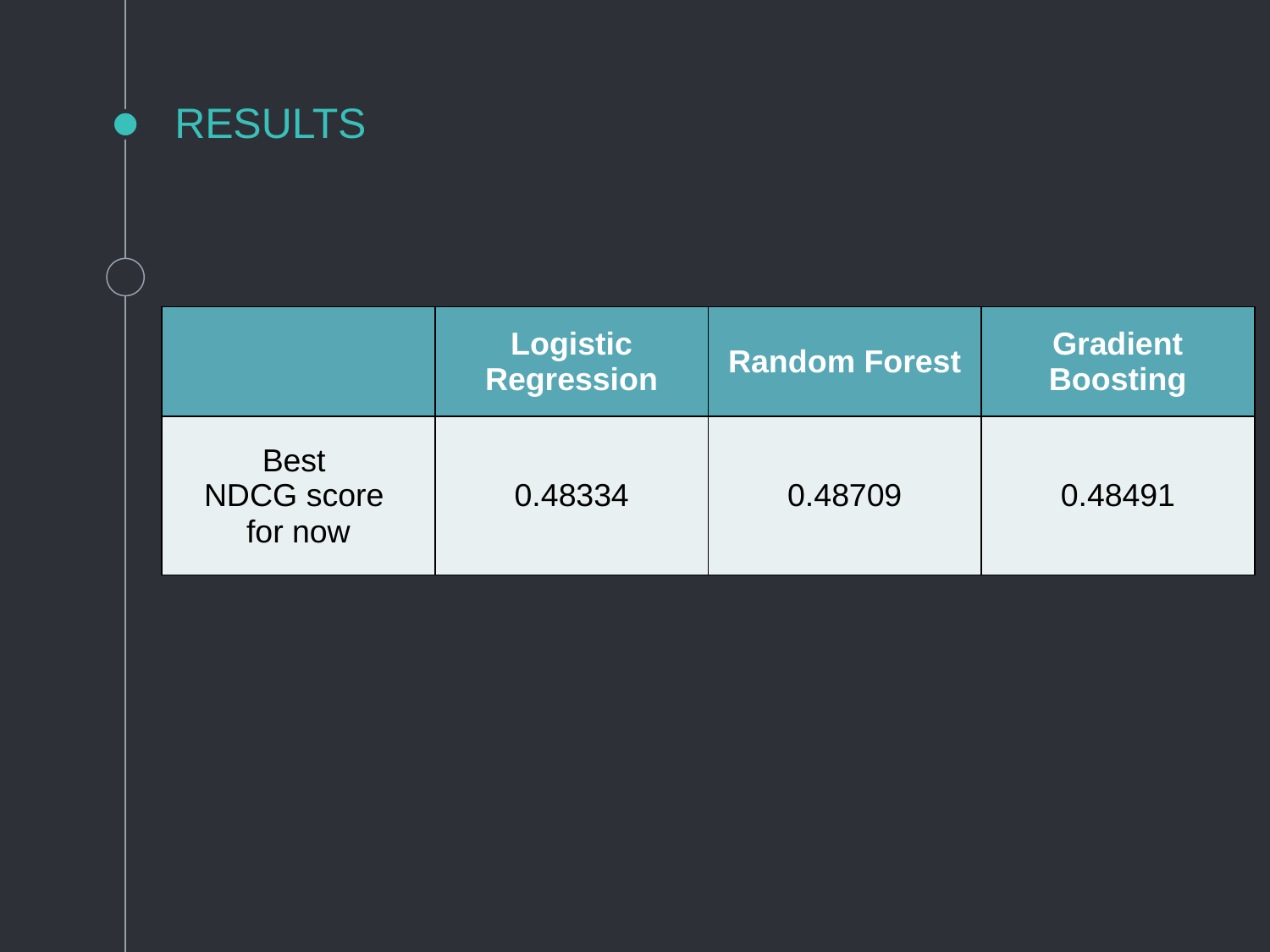

# RESULTS
|  | Logistic Regression | Random Forest | Gradient Boosting |
| --- | --- | --- | --- |
| Best NDCG score for now | 0.48334 | 0.48709 | 0.48491 |